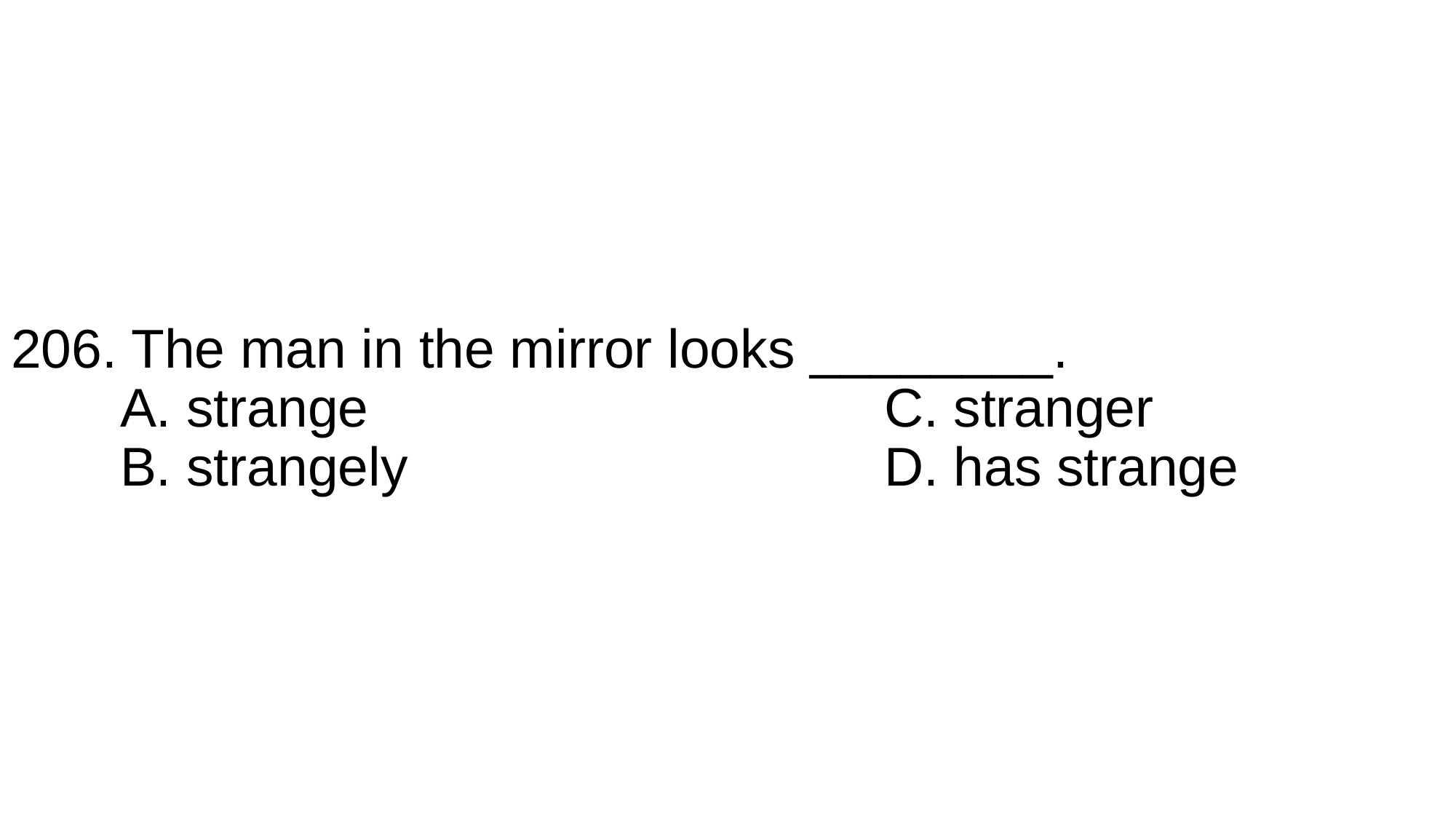

# 206. The man in the mirror looks ________. A. strange					C. stranger B. strangely					D. has strange